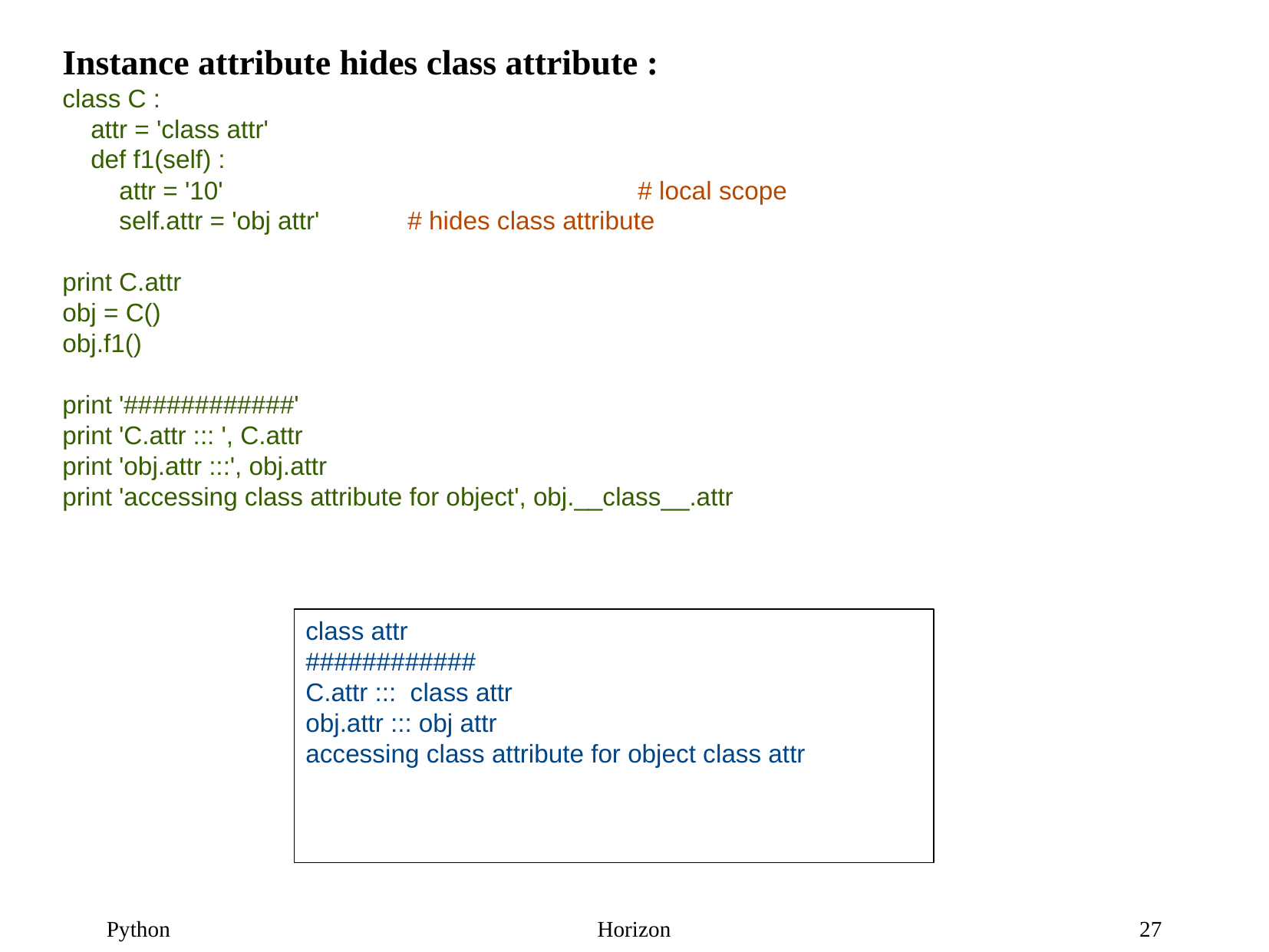

Instance attribute hides class attribute :
class C :
    attr = 'class attr'
    def f1(self) :
        attr = '10' 				# local scope
        self.attr = 'obj attr'	# hides class attribute

print C.attr
obj = C()
obj.f1()

print '############'
print 'C.attr ::: ', C.attr
print 'obj.attr :::', obj.attr
print 'accessing class attribute for object', obj.__class__.attr

class attr
############
C.attr :::  class attr
obj.attr ::: obj attr
accessing class attribute for object class attr

27
Python
Horizon